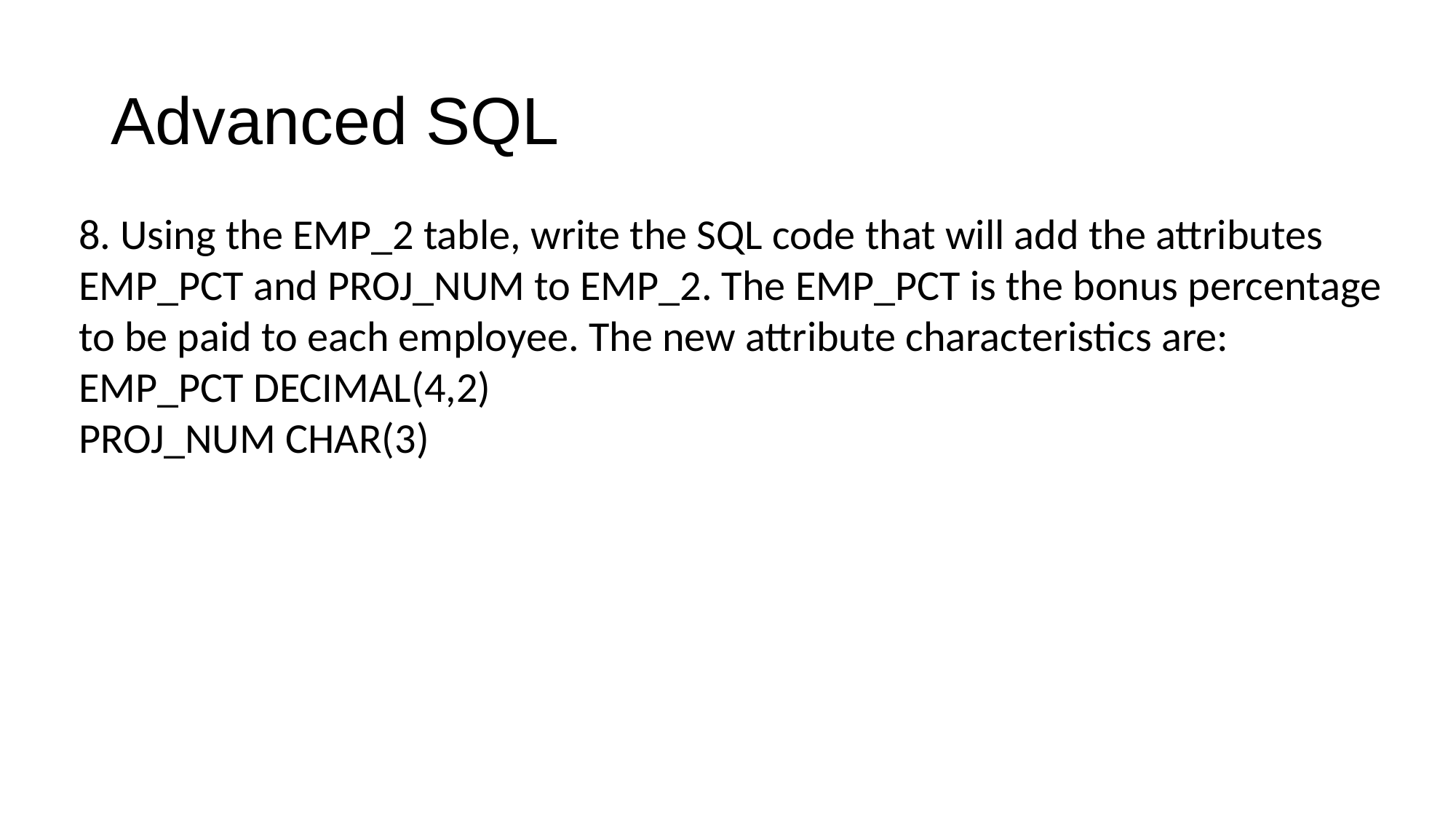

# Advanced SQL
8. Using the EMP_2 table, write the SQL code that will add the attributes EMP_PCT and PROJ_NUM to EMP_2. The EMP_PCT is the bonus percentage to be paid to each employee. The new attribute characteristics are:
EMP_PCT DECIMAL(4,2)
PROJ_NUM CHAR(3)